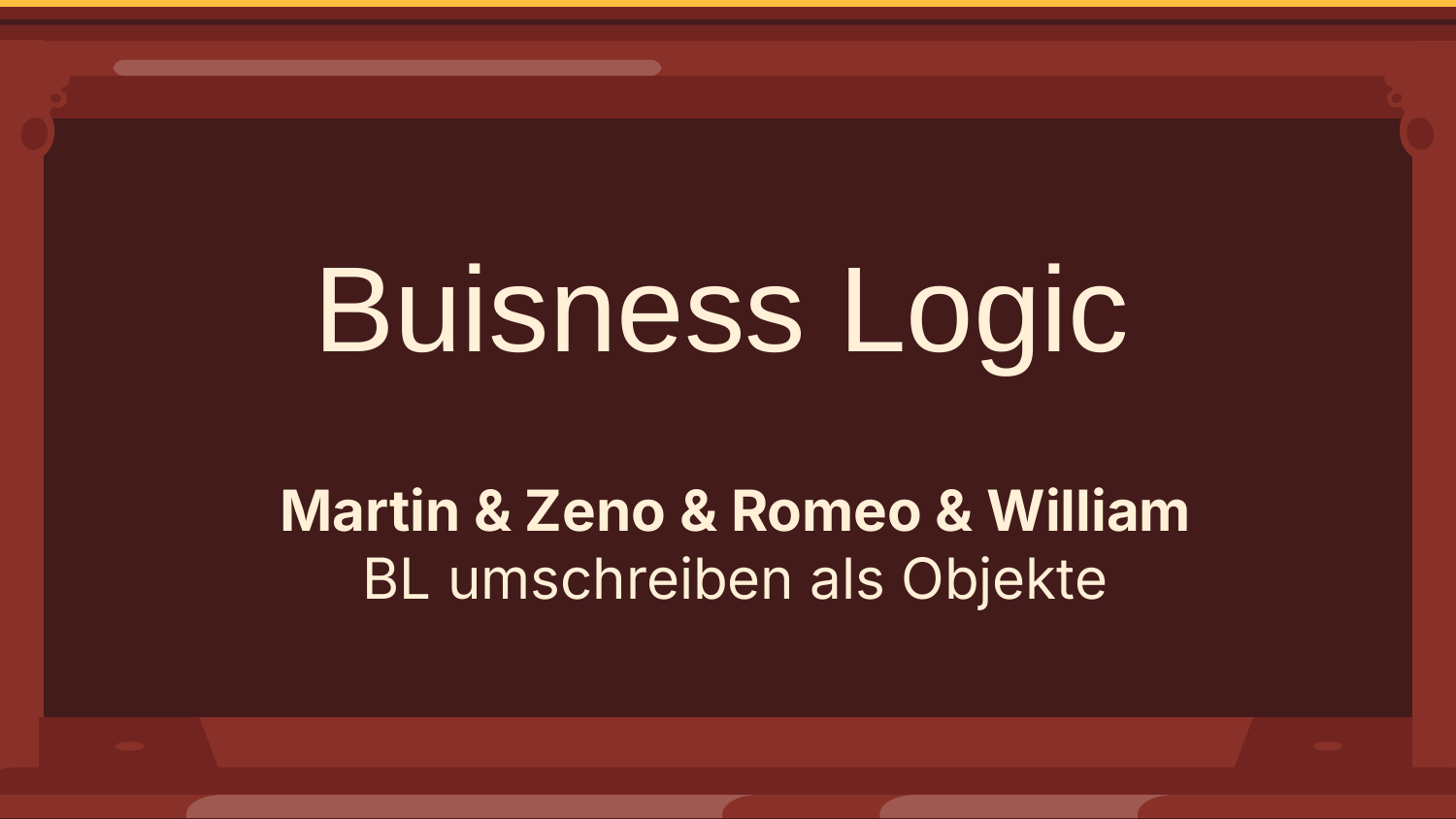

Buisness Logic
Martin & Zeno & Romeo & William
BL umschreiben als Objekte